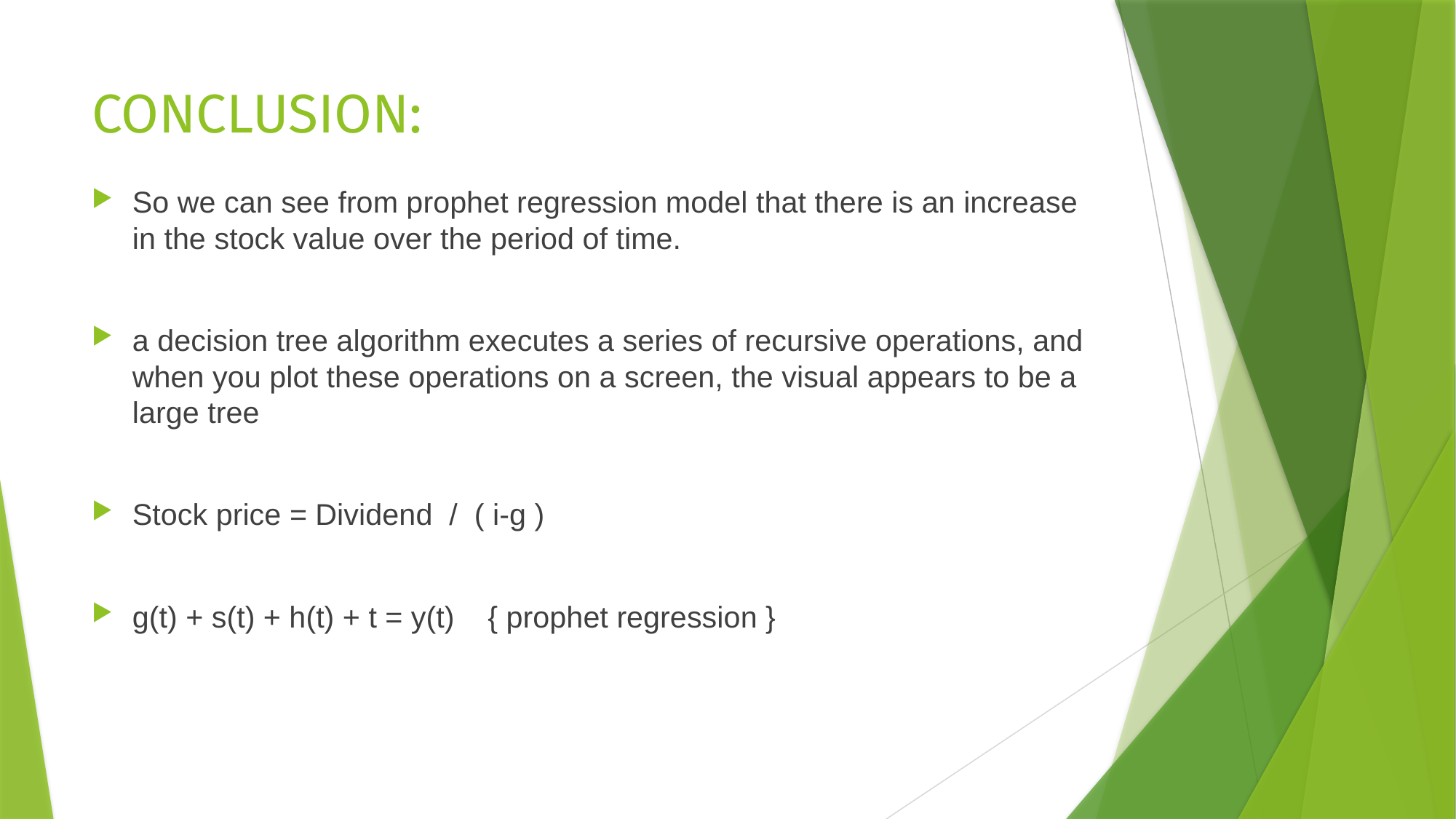

# CONCLUSION:
So we can see from prophet regression model that there is an increase in the stock value over the period of time.

a decision tree algorithm executes a series of recursive operations, and when you plot these operations on a screen, the visual appears to be a large tree

Stock price = Dividend  /  ( i-g )

g(t) + s(t) + h(t) + t = y(t)    { prophet regression }